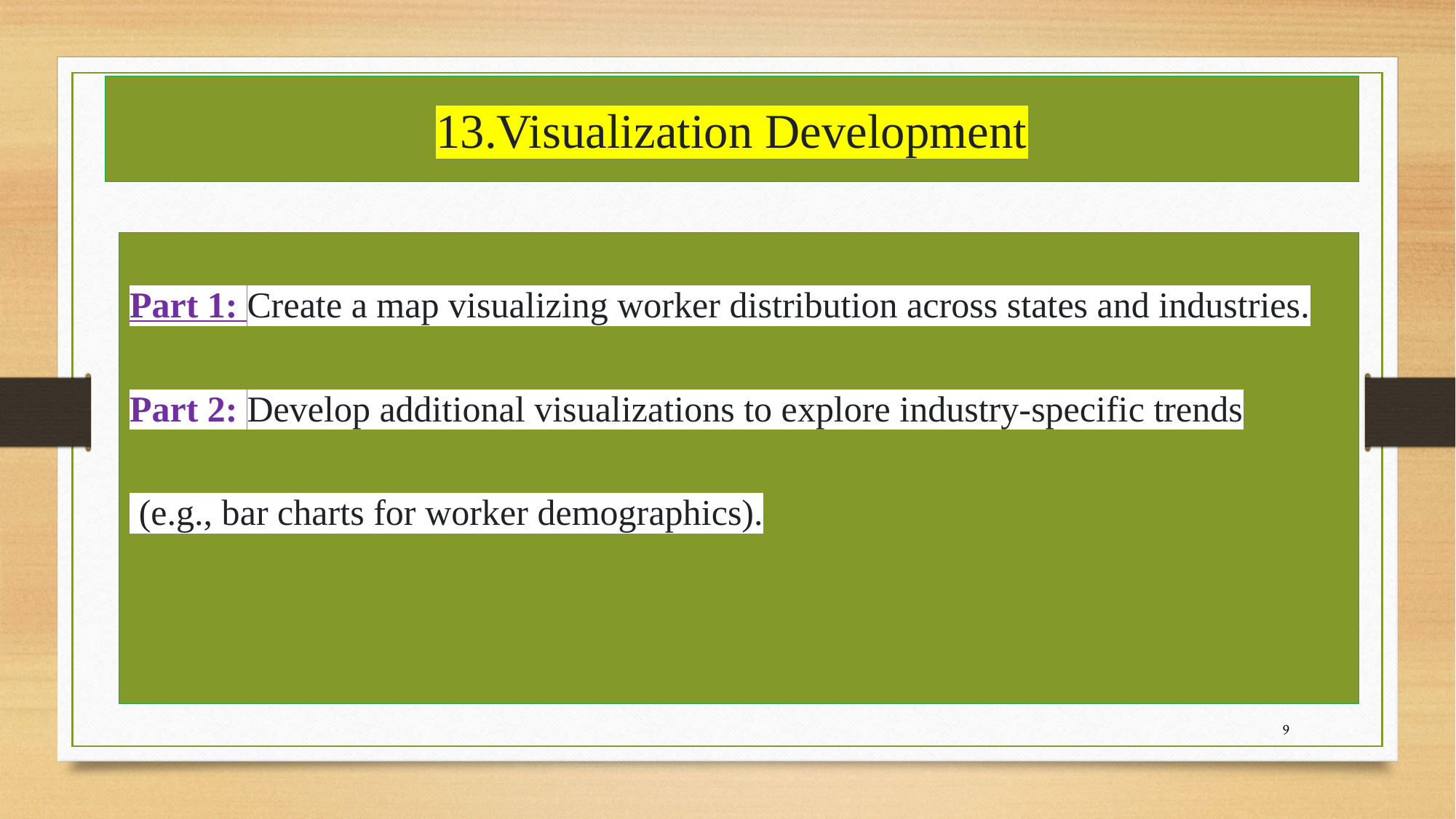

# 13.Visualization Development
Part 1: Create a map visualizing worker distribution across states and industries.
Part 2: Develop additional visualizations to explore industry-specific trends
 (e.g., bar charts for worker demographics).

9